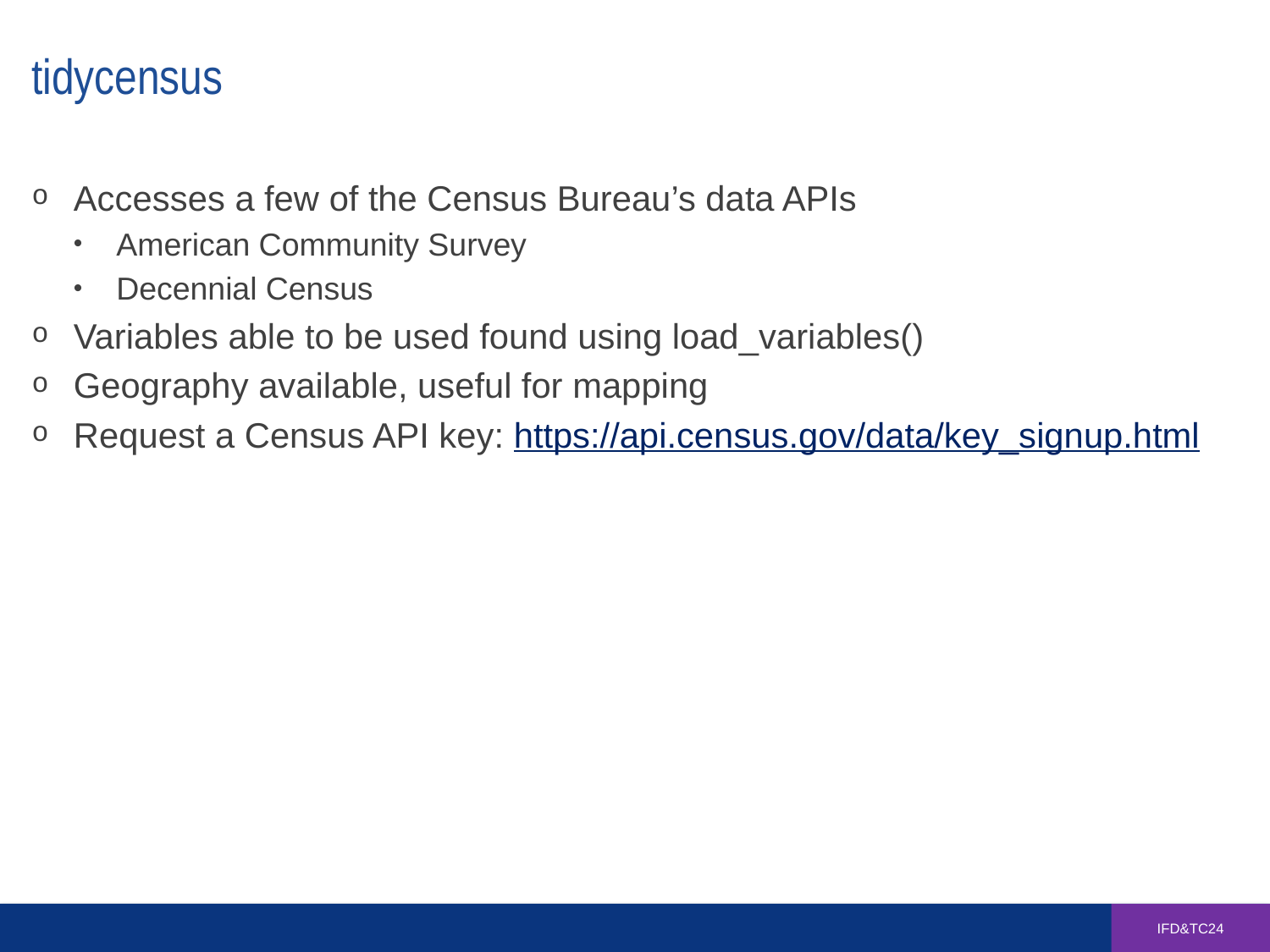

# tidycensus
Accesses a few of the Census Bureau’s data APIs
American Community Survey
Decennial Census
Variables able to be used found using load_variables()
Geography available, useful for mapping
Request a Census API key: https://api.census.gov/data/key_signup.html
IFD&TC24